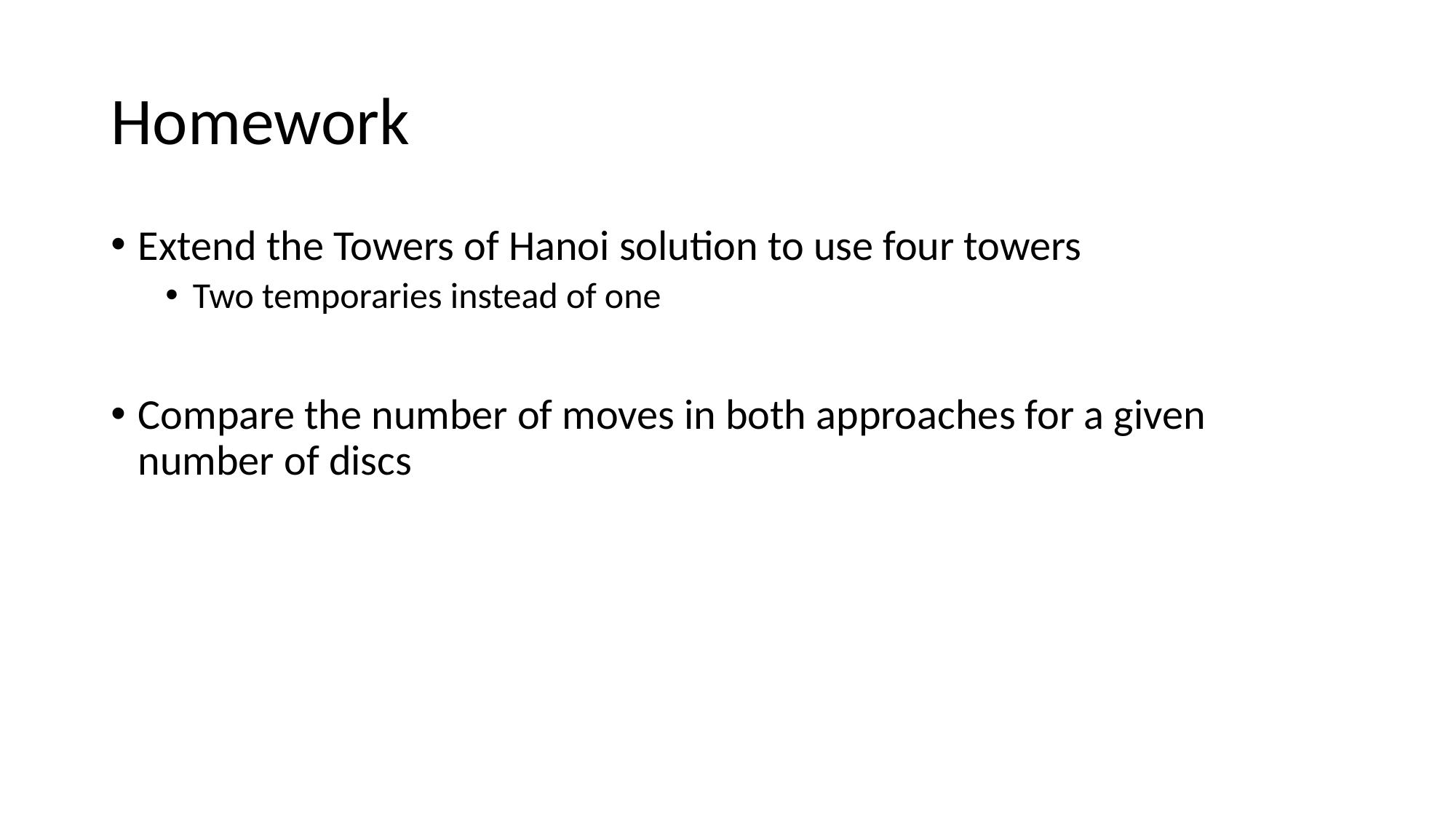

# Homework
Extend the Towers of Hanoi solution to use four towers
Two temporaries instead of one

Compare the number of moves in both approaches for a given number of discs